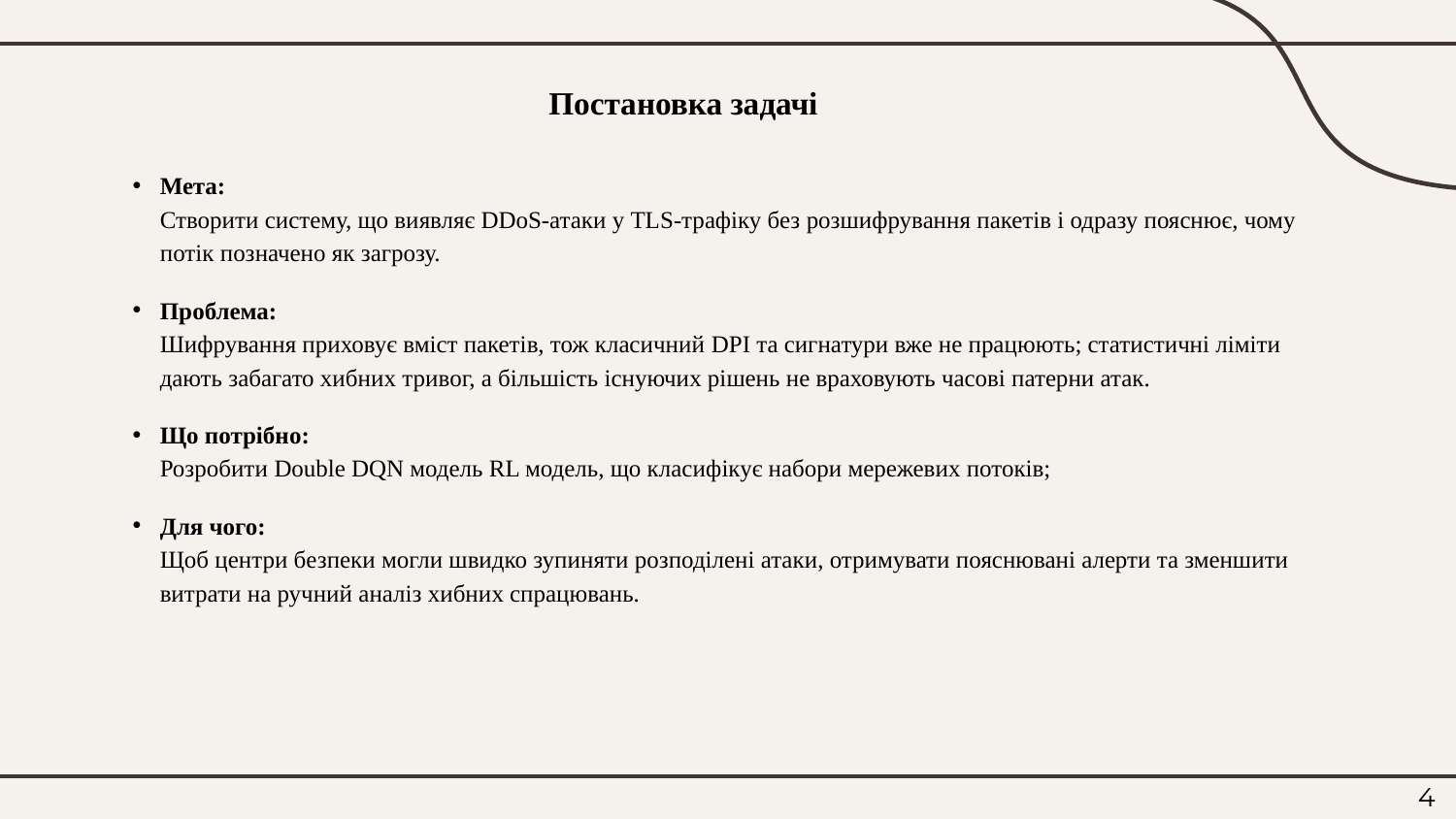

Постановка задачі
Мета:
Створити систему, що виявляє DDoS-атаки у TLS-трафіку без розшифрування пакетів і одразу пояснює, чому потік позначено як загрозу.
Проблема:
Шифрування приховує вміст пакетів, тож класичний DPI та сигнатури вже не працюють; статистичні ліміти дають забагато хибних тривог, а більшість існуючих рішень не враховують часові патерни атак.
Що потрібно:
Розробити Double DQN модель RL модель, що класифікує набори мережевих потоків;
Для чого:
Щоб центри безпеки могли швидко зупиняти розподілені атаки, отримувати пояснювані алерти та зменшити витрати на ручний аналіз хибних спрацювань.
4